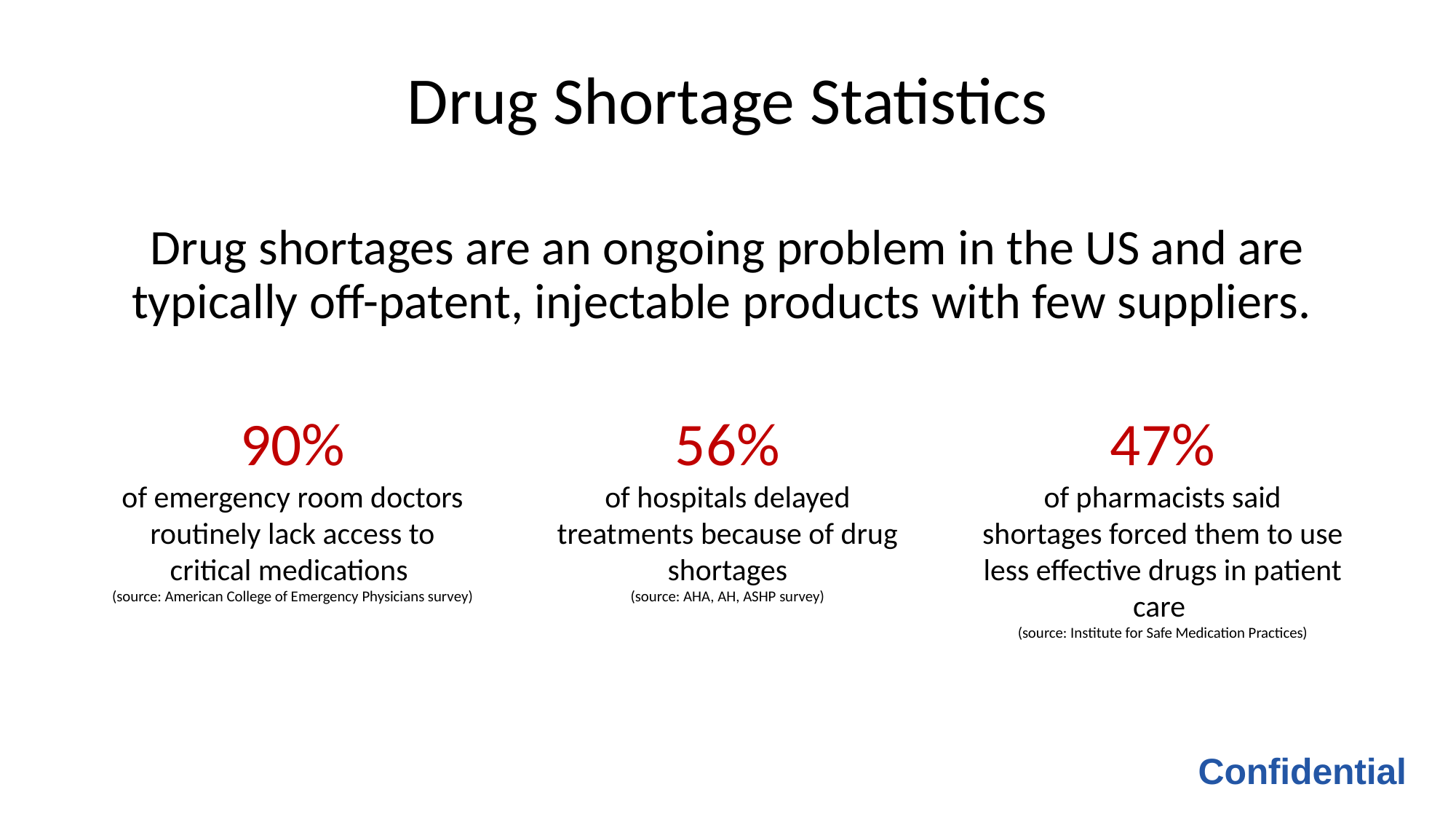

# Drug Shortage Statistics
Drug shortages are an ongoing problem in the US and are typically off-patent, injectable products with few suppliers.
90%
of emergency room doctors routinely lack access to critical medications
(source: American College of Emergency Physicians survey)
56%
of hospitals delayed treatments because of drug shortages
(source: AHA, AH, ASHP survey)
47%
of pharmacists said shortages forced them to use less effective drugs in patient care
(source: Institute for Safe Medication Practices)
Confidential